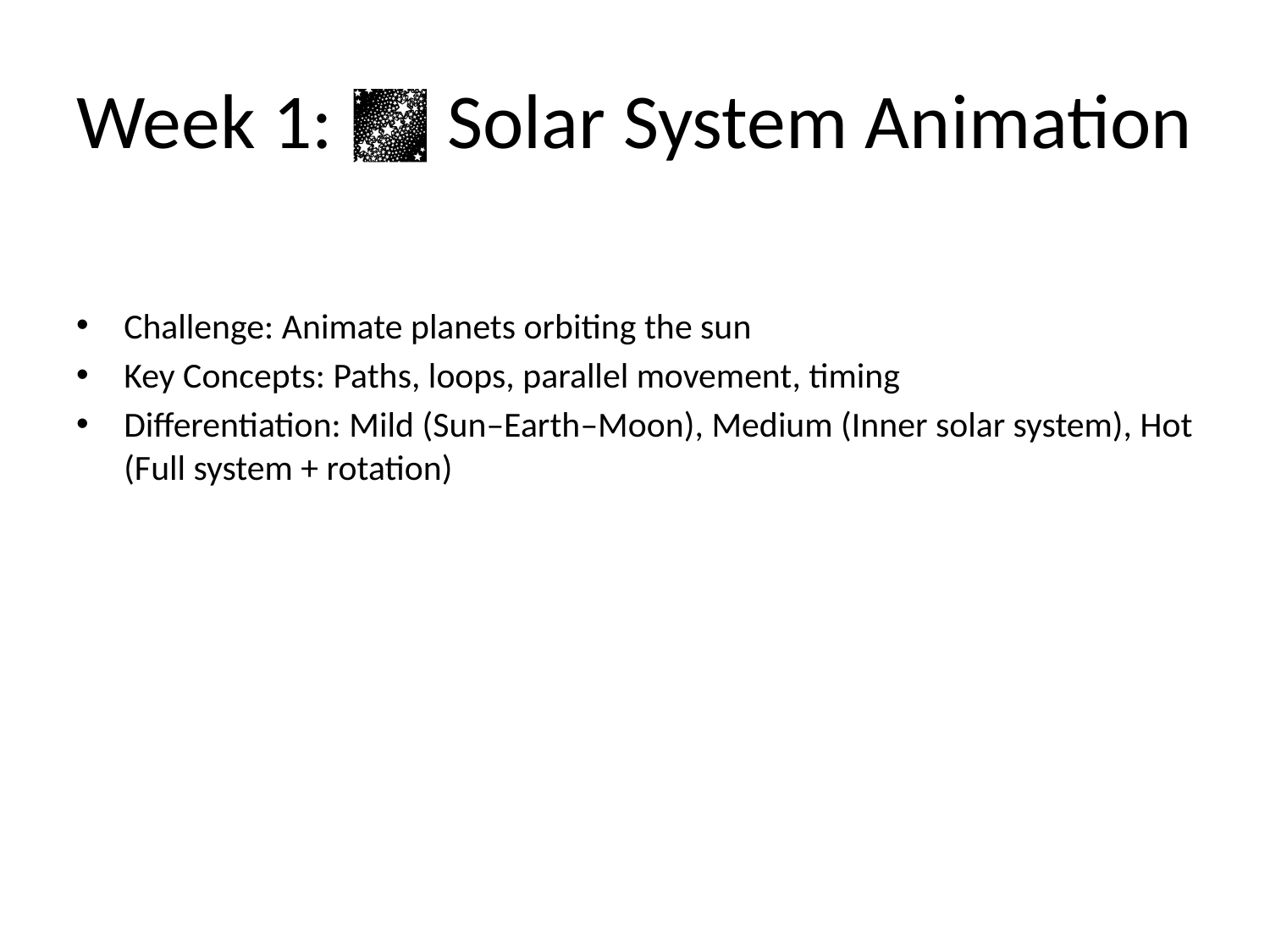

# Week 1: 🌌 Solar System Animation

Challenge: Animate planets orbiting the sun
Key Concepts: Paths, loops, parallel movement, timing
Differentiation: Mild (Sun–Earth–Moon), Medium (Inner solar system), Hot (Full system + rotation)